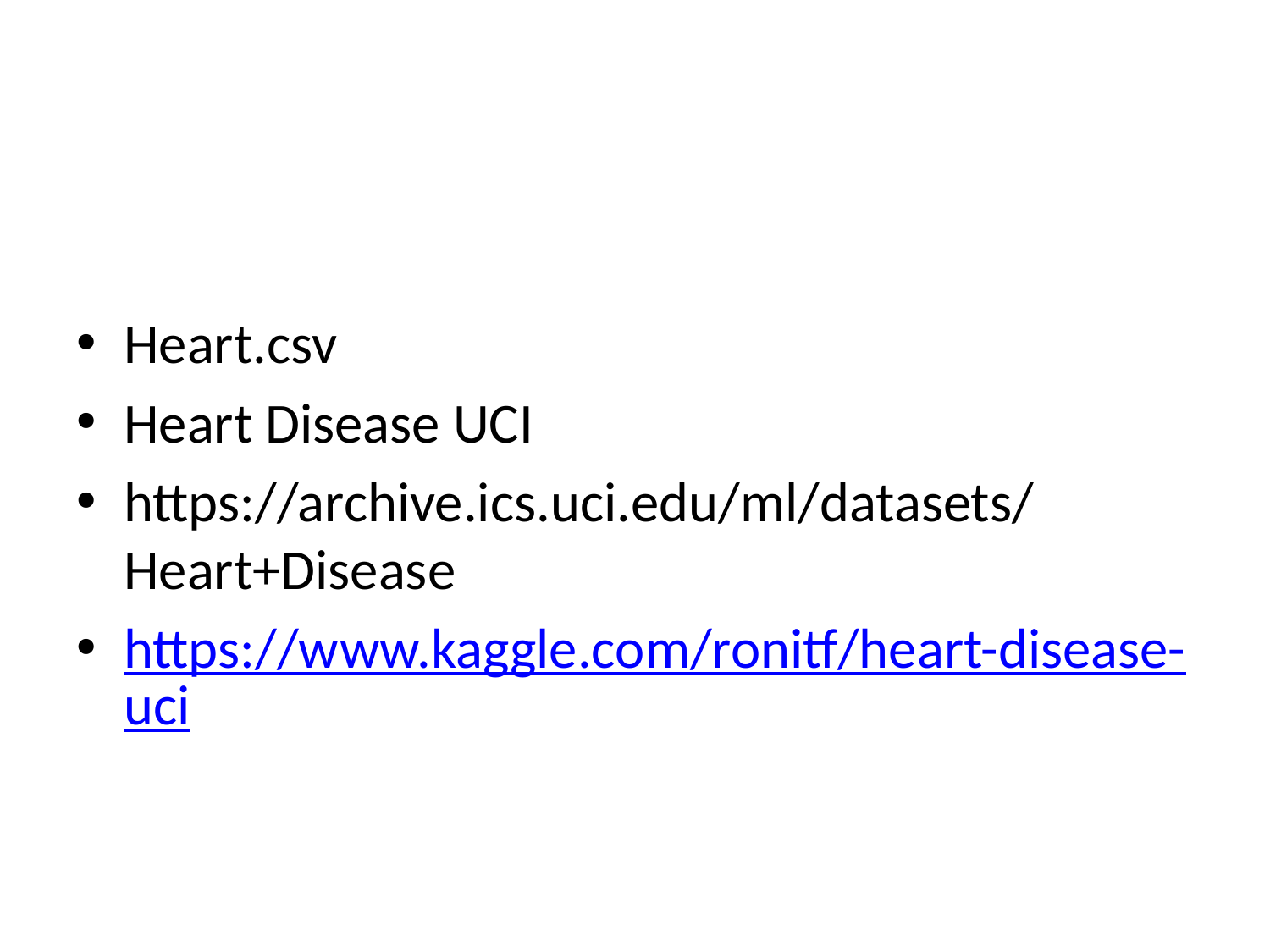

#

Heart.csv
Heart Disease UCI
https://archive.ics.uci.edu/ml/datasets/Heart+Disease
https://www.kaggle.com/ronitf/heart-disease-uci